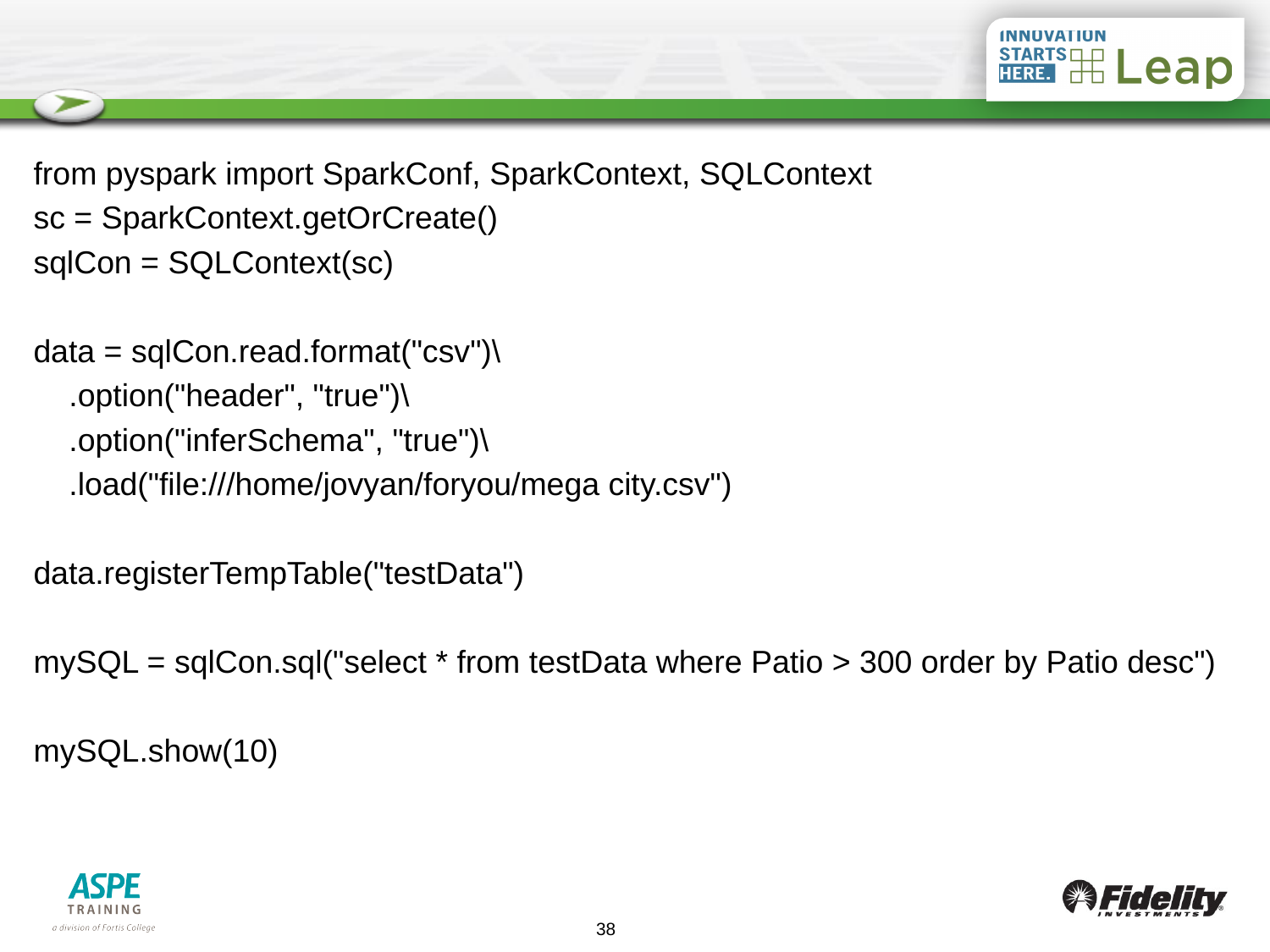

#
from pyspark import SparkConf, SparkContext, SQLContext
sc = SparkContext.getOrCreate()
sqlCon = SQLContext(sc)

data = sqlCon.read.format("csv")\
    .option("header", "true")\
    .option("inferSchema", "true")\
    .load("file:///home/jovyan/foryou/mega city.csv")

data.registerTempTable("testData")

mySQL = sqlCon.sql("select * from testData where Patio > 300 order by Patio desc")

mySQL.show(10)